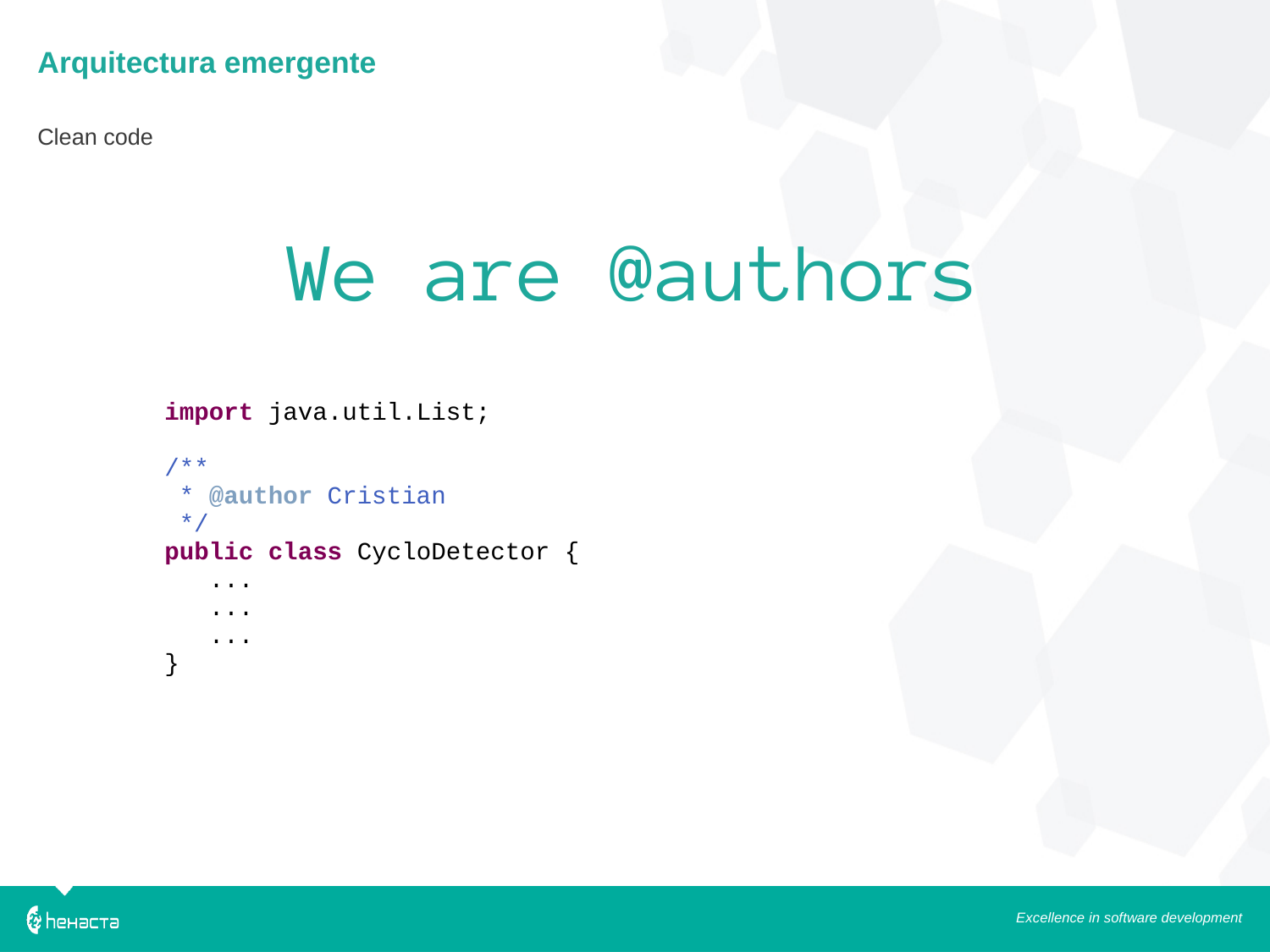

Arquitectura emergente
Clean code

We are @authors

	import java.util.List;

	/**
 	 * @author Cristian
 	 */
	public class CycloDetector {
  	   ...
  	   ...
  	   ...
	}